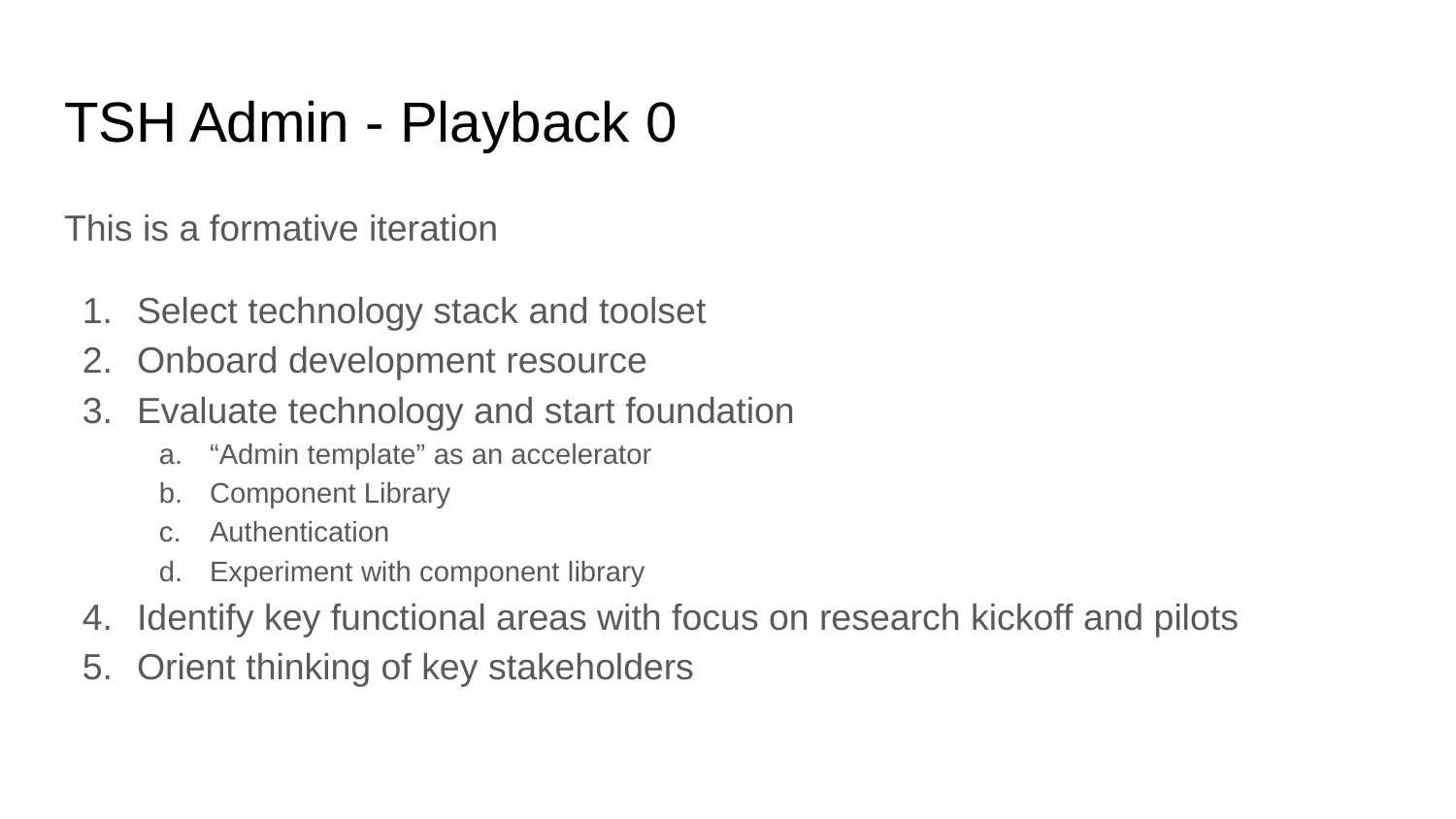

# TSH Admin - Playback 0
This is a formative iteration
Select technology stack and toolset
Onboard development resource
Evaluate technology and start foundation
“Admin template” as an accelerator
Component Library
Authentication
Experiment with component library
Identify key functional areas with focus on research kickoff and pilots
Orient thinking of key stakeholders